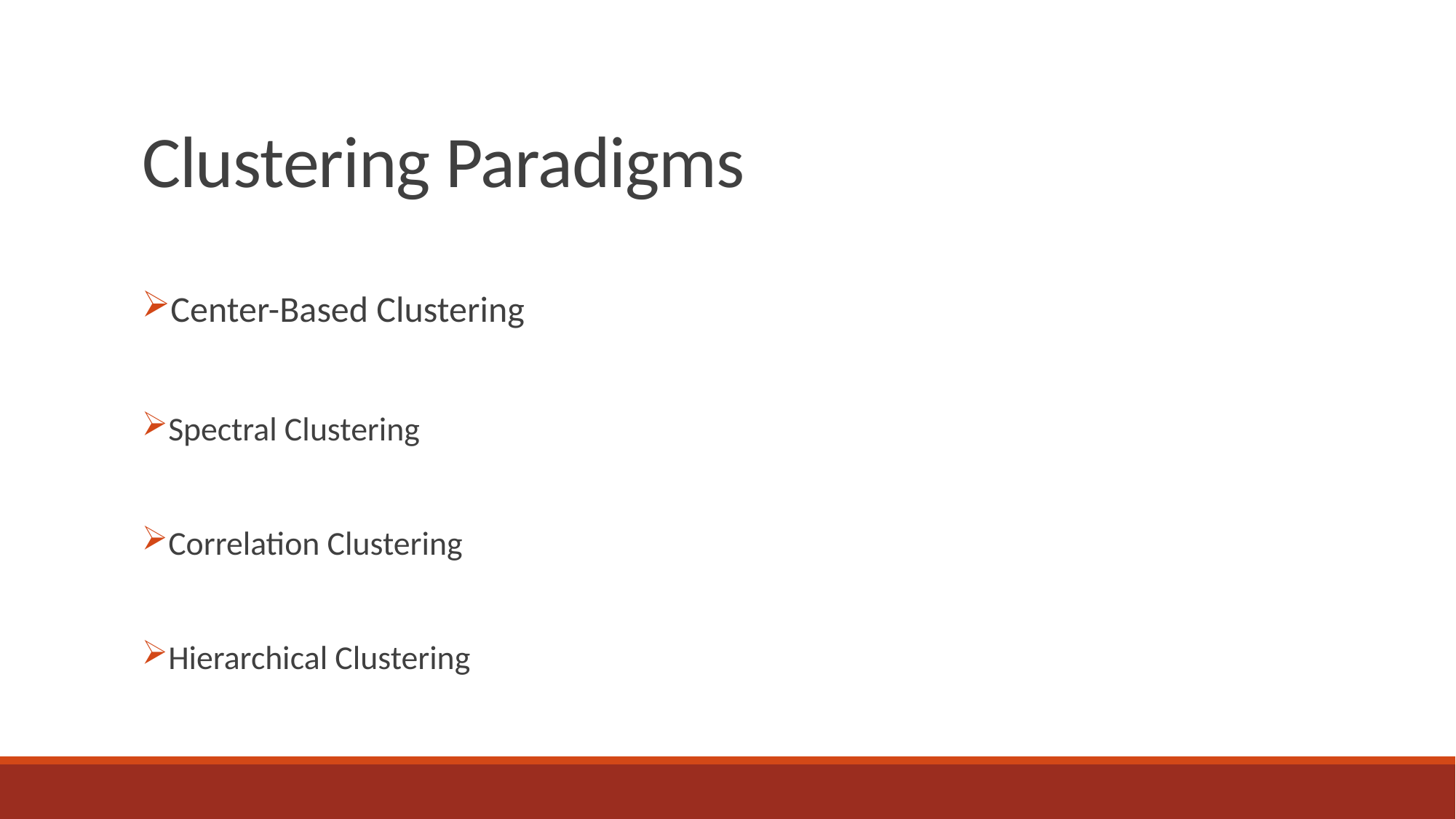

# Clustering Paradigms

Center-Based Clustering

Spectral Clustering

Correlation Clustering

Hierarchical Clustering